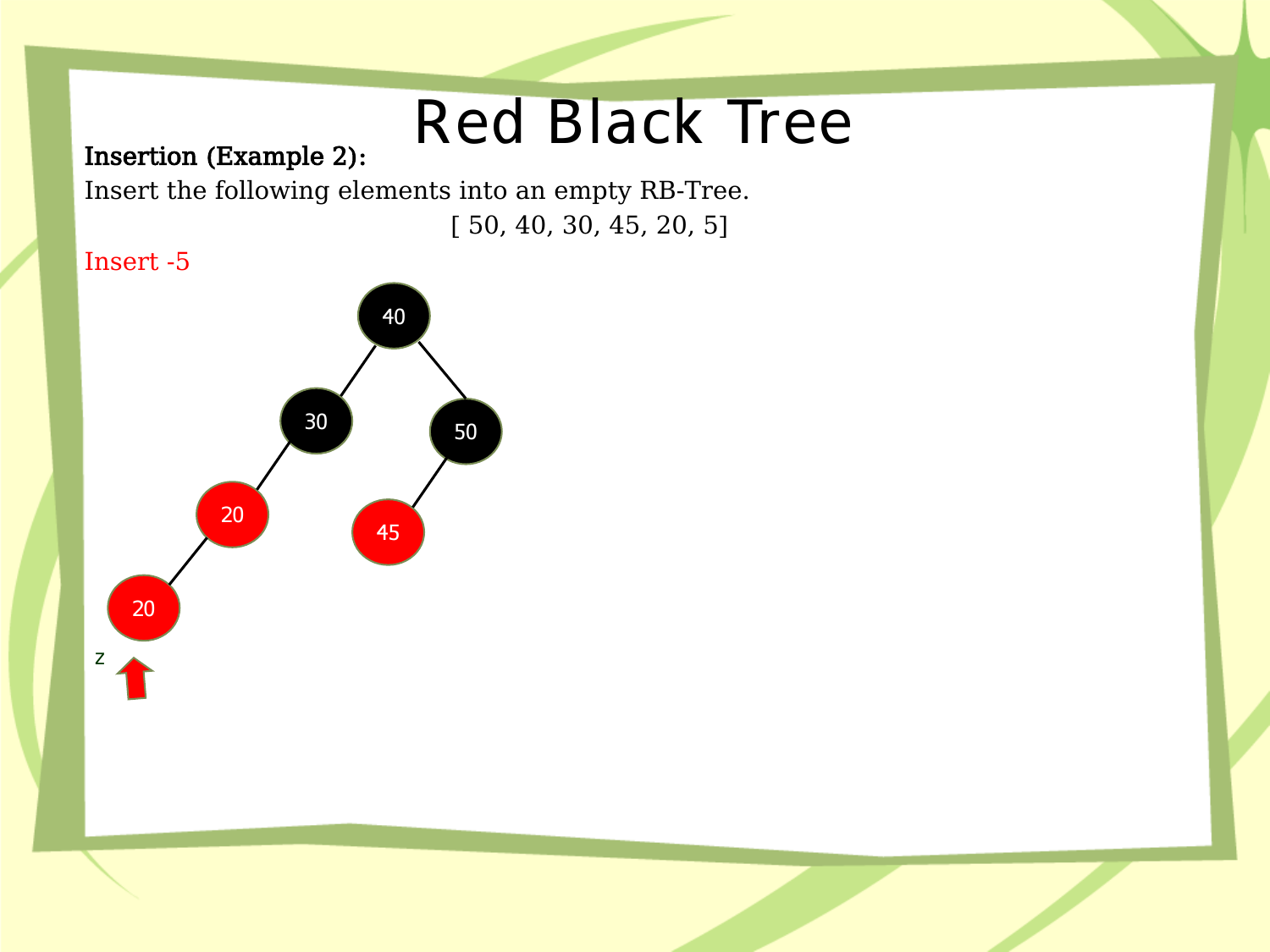

# Red Black Tree
Insertion (Example 2):
Insert the following elements into an empty RB-Tree.
[ 50, 40, 30, 45, 20, 5]
Insert -5

40
30
50
45
20
20
z